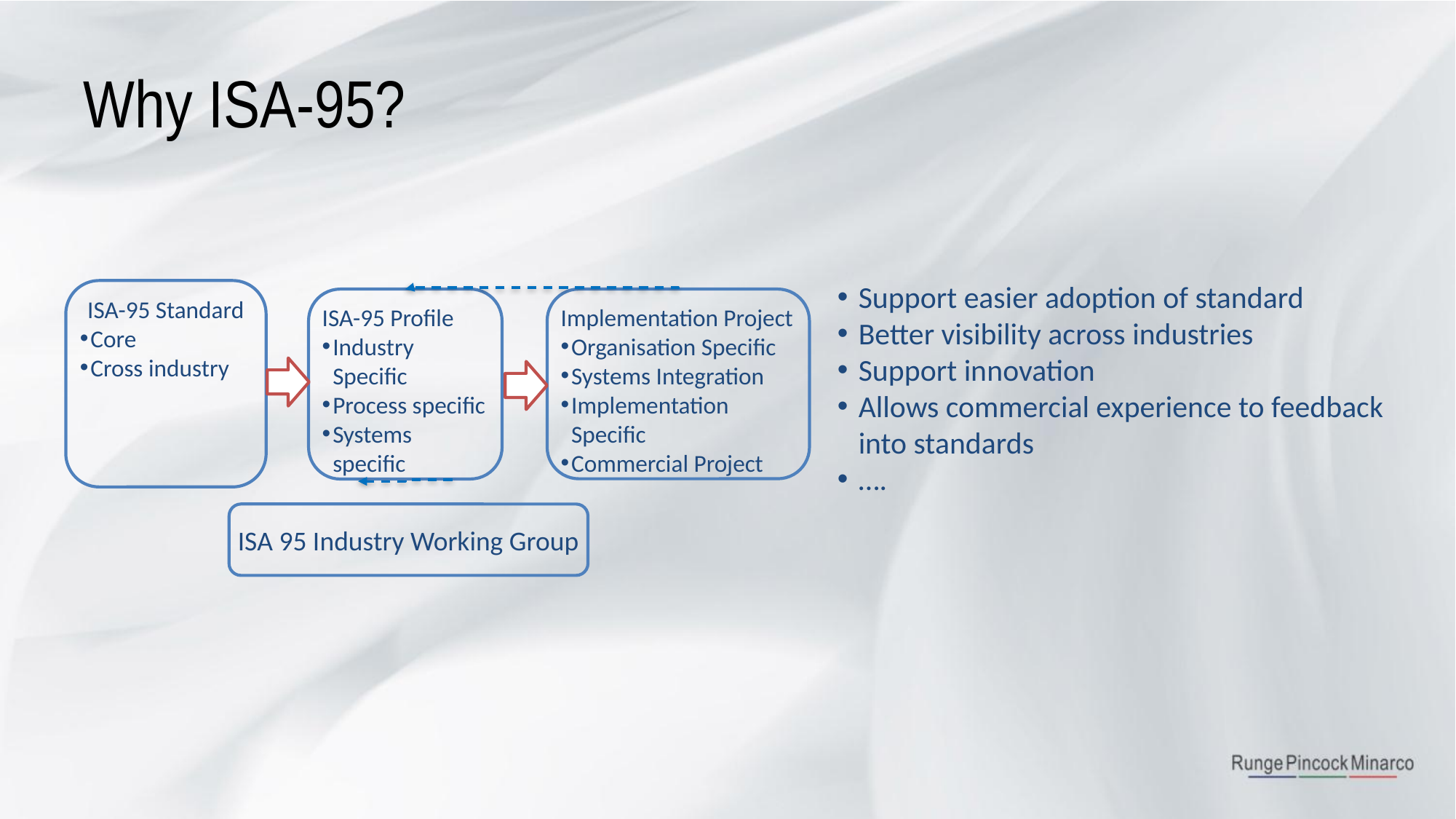

# Why ISA-95?
Support easier adoption of standard
Better visibility across industries
Support innovation
Allows commercial experience to feedback into standards
….
ISA-95 Standard
Core
Cross industry
ISA-95 Profile
Industry Specific
Process specific
Systems specific
Implementation Project
Organisation Specific
Systems Integration
Implementation Specific
Commercial Project

ISA 95 Industry Working Group